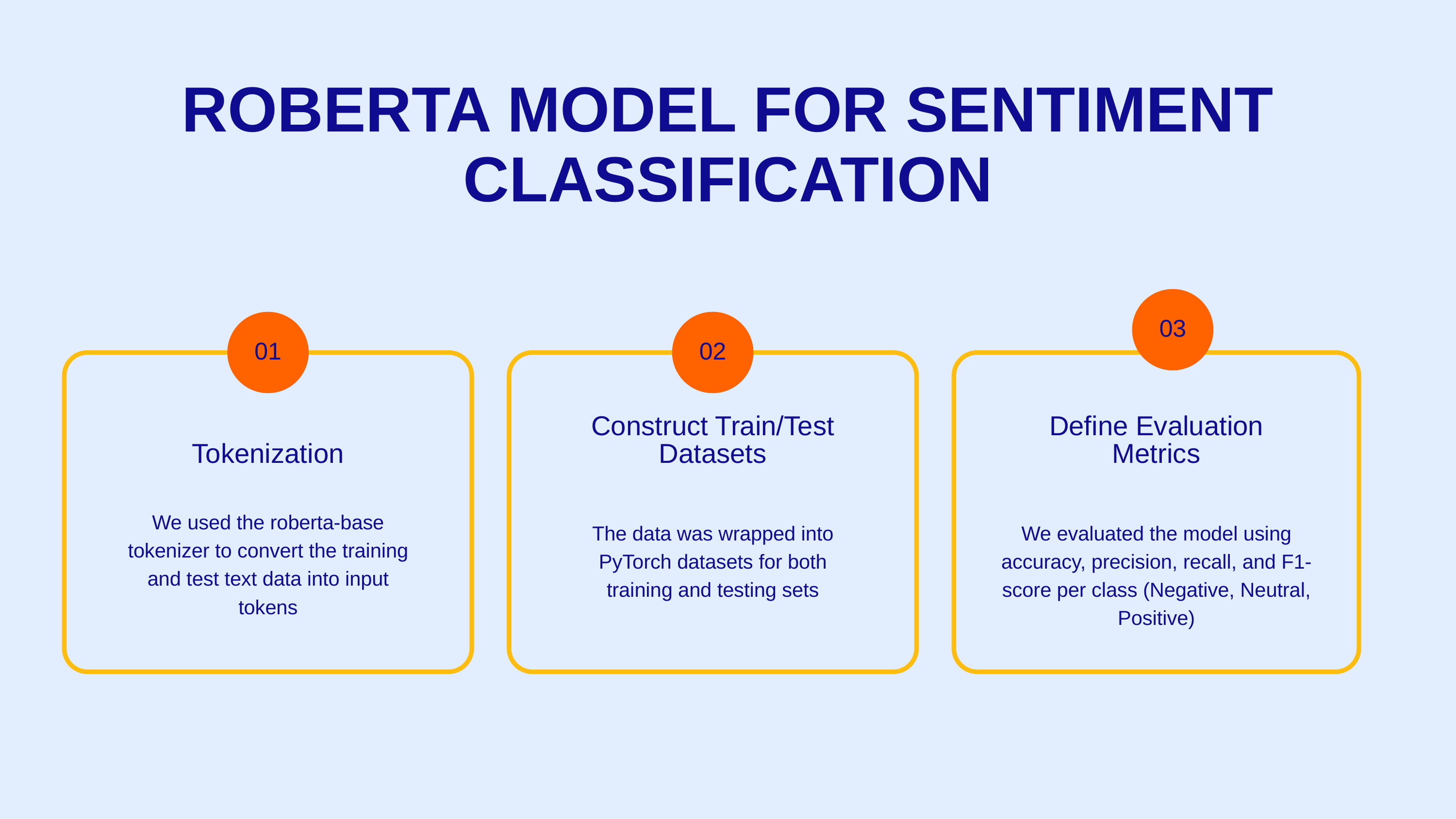

ROBERTA MODEL FOR SENTIMENT CLASSIFICATION

03

01

02

Construct Train/Test Datasets
Define Evaluation Metrics
Tokenization
We used the roberta-base tokenizer to convert the training and test text data into input tokens
The data was wrapped into PyTorch datasets for both training and testing sets
We evaluated the model using accuracy, precision, recall, and F1-score per class (Negative, Neutral, Positive)